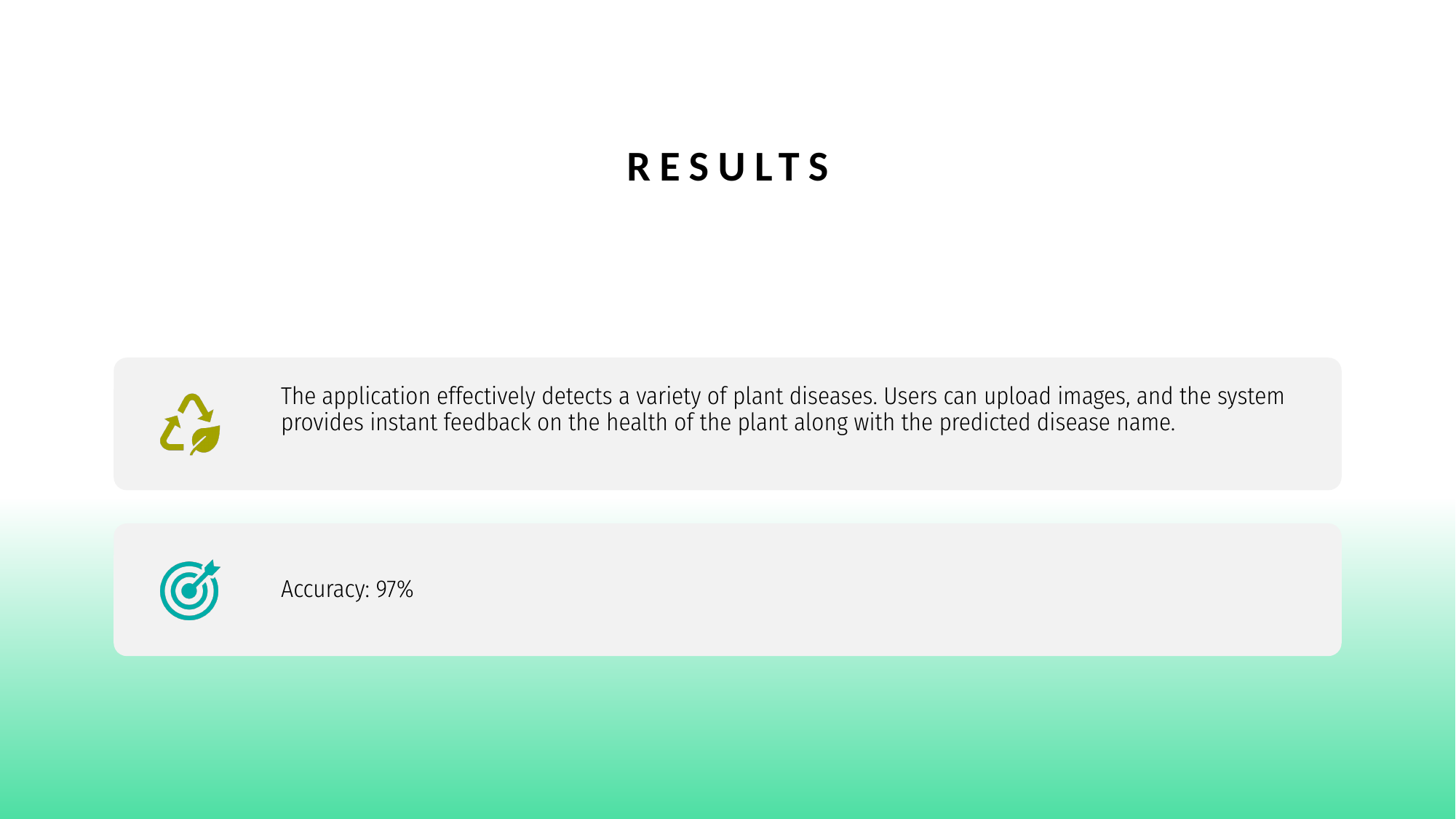

# Results
The application effectively detects a variety of plant diseases. Users can upload images, and the system provides instant feedback on the health of the plant along with the predicted disease name.
Accuracy: 97%